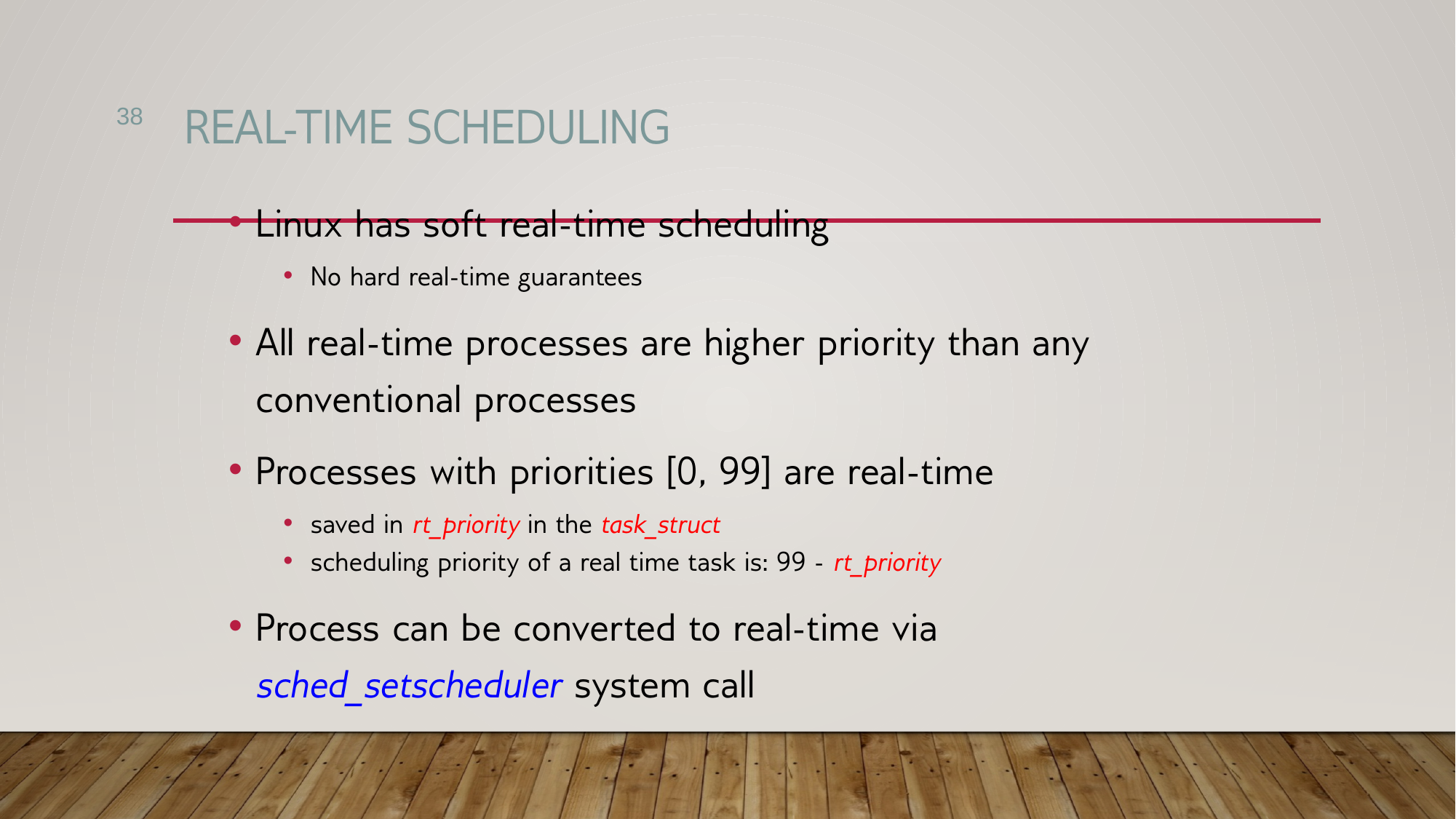

38
# Real-Time Scheduling
Linux has soft real-time scheduling
No hard real-time guarantees
All real-time processes are higher priority than any conventional processes
Processes with priorities [0, 99] are real-time
saved in rt_priority in the task_struct
scheduling priority of a real time task is: 99 - rt_priority
Process can be converted to real-time via sched_setscheduler system call